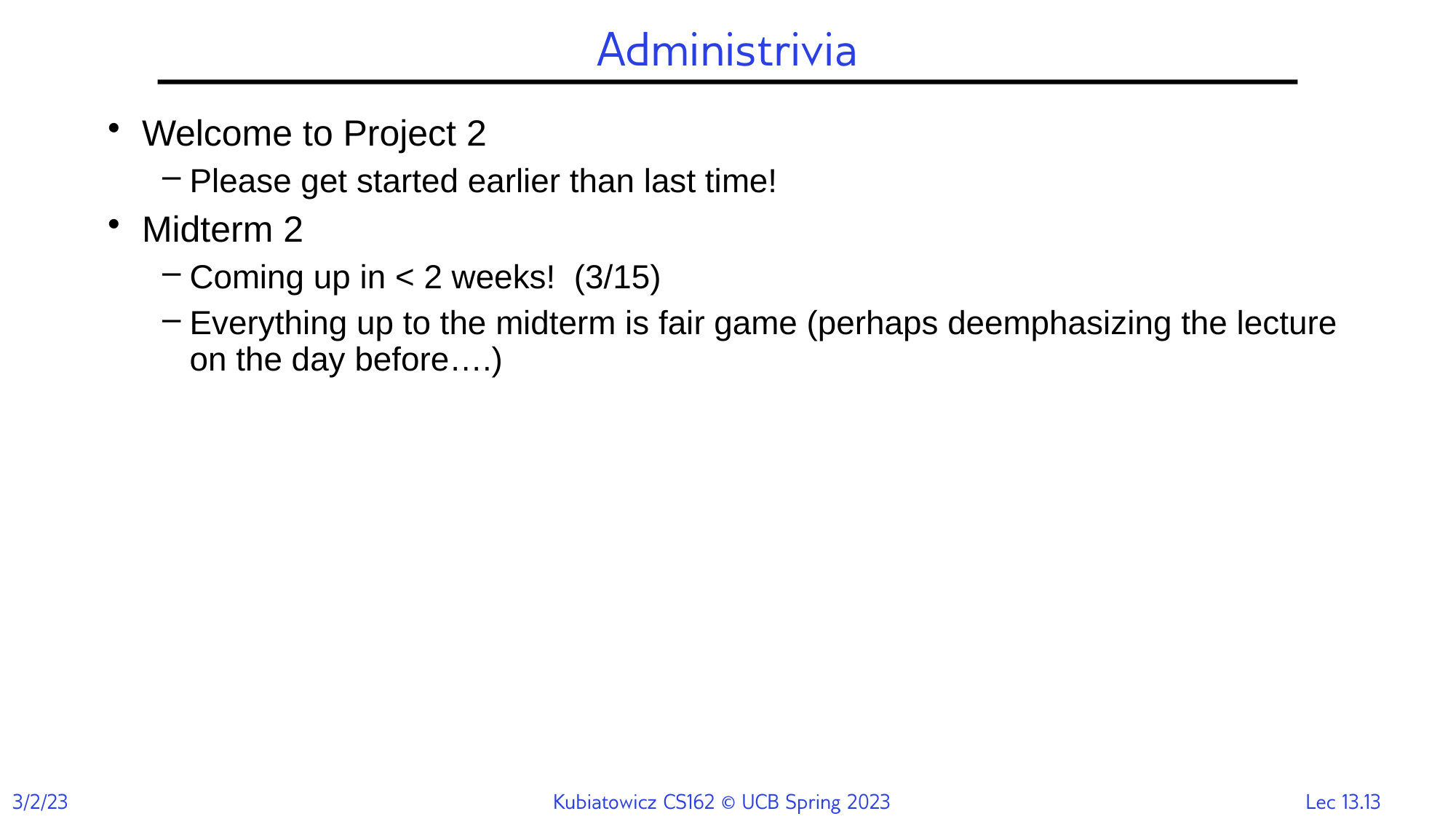

# Administrivia
Welcome to Project 2
Please get started earlier than last time!
Midterm 2
Coming up in < 2 weeks!  (3/15)
Everything up to the midterm is fair game (perhaps deemphasizing the lecture on the day before….)